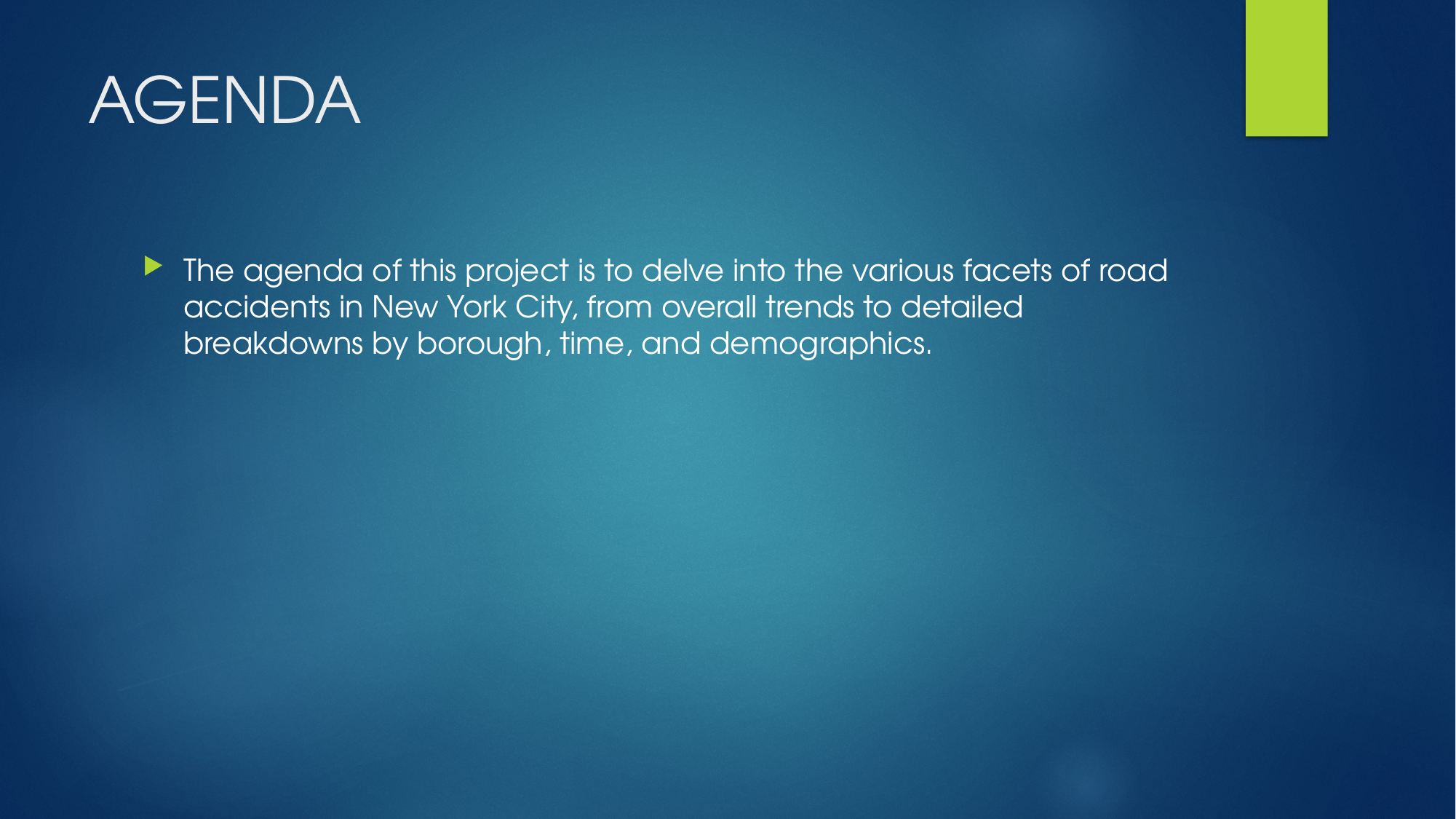

# AGENDA
The agenda of this project is to delve into the various facets of road accidents in New York City, from overall trends to detailed breakdowns by borough, time, and demographics.